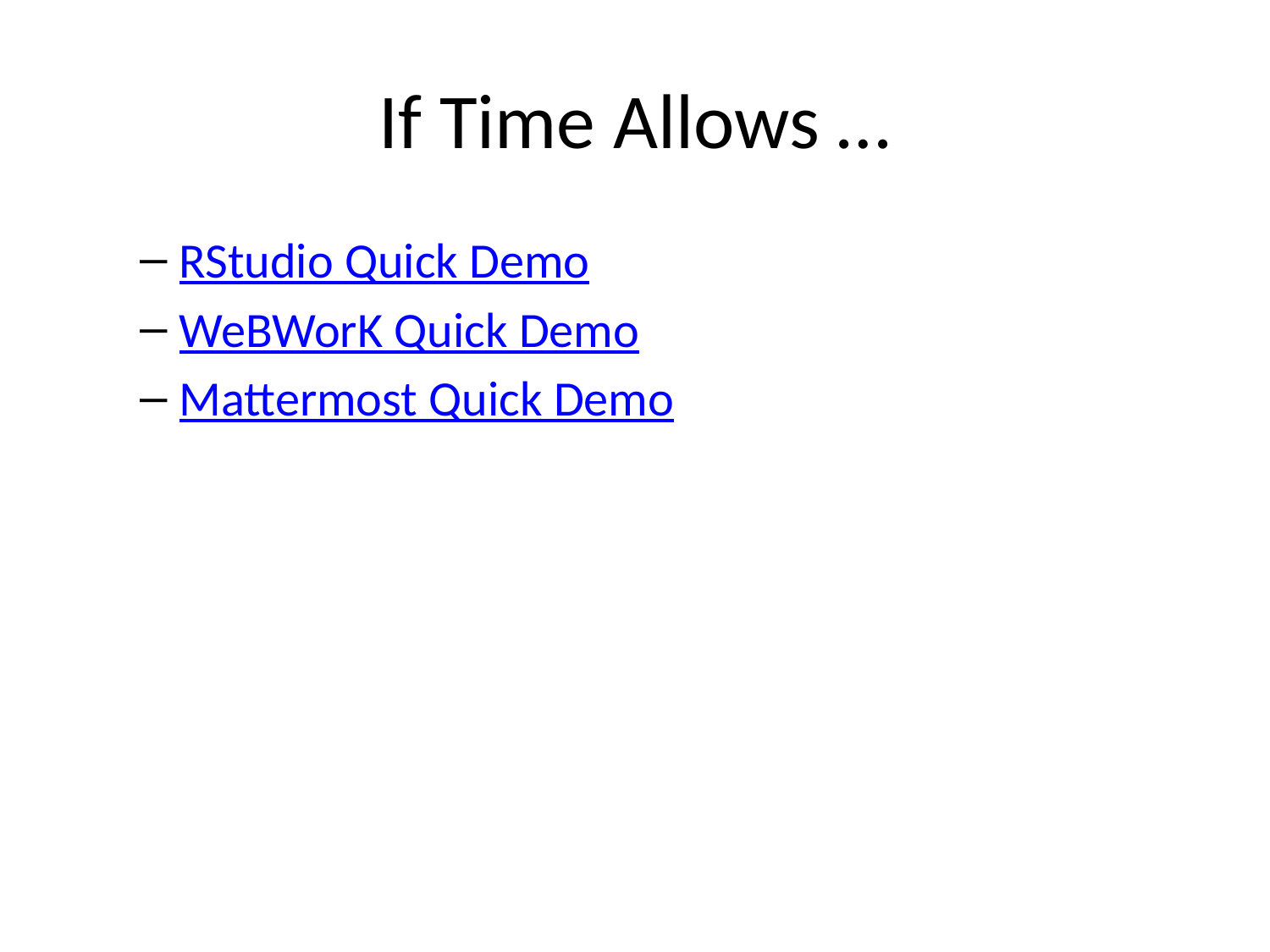

# If Time Allows …
RStudio Quick Demo
WeBWorK Quick Demo
Mattermost Quick Demo